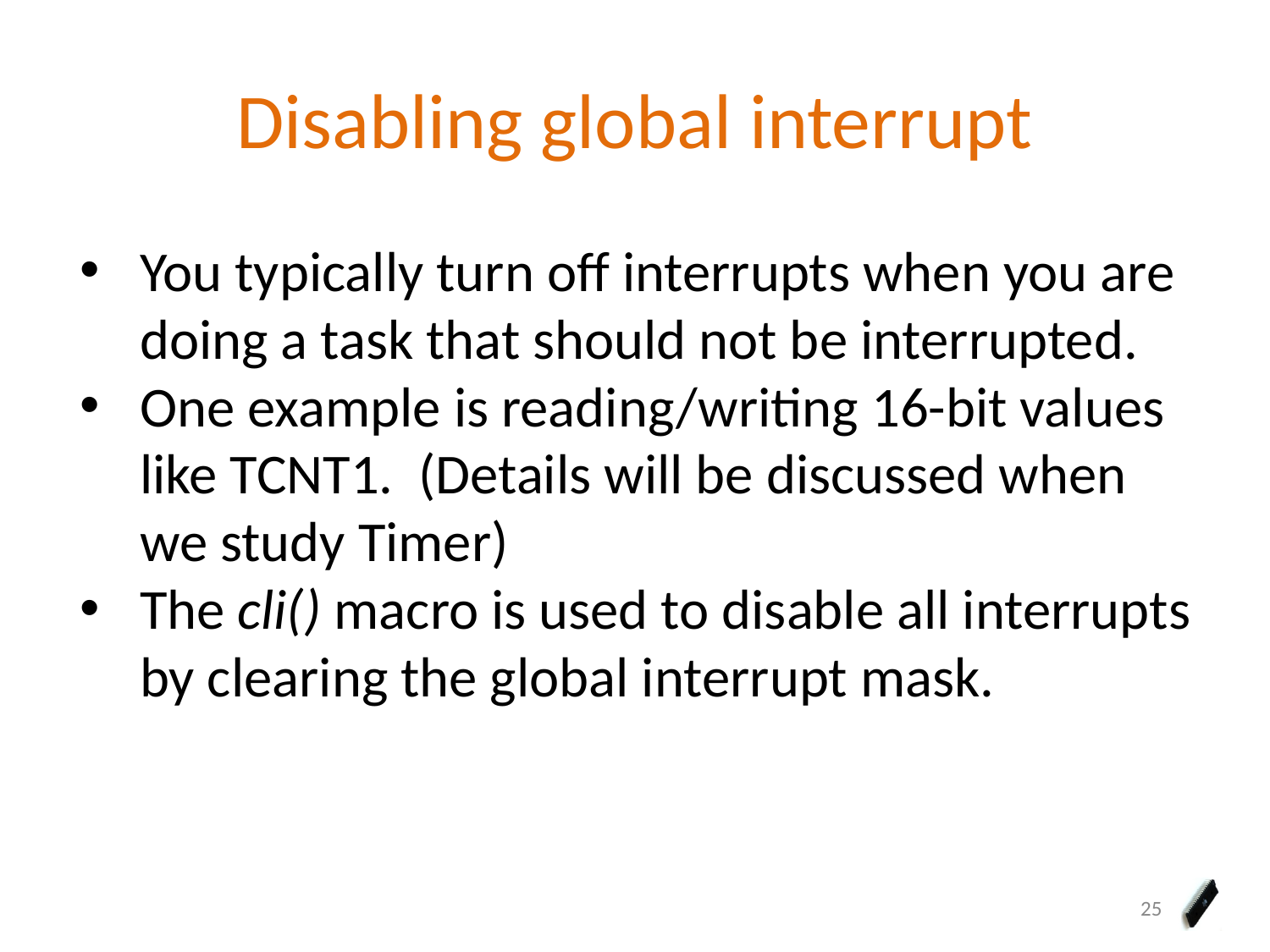

# Disabling global interrupt
You typically turn off interrupts when you are doing a task that should not be interrupted.
One example is reading/writing 16-bit values like TCNT1.  (Details will be discussed when we study Timer)
The cli() macro is used to disable all interrupts by clearing the global interrupt mask.

25